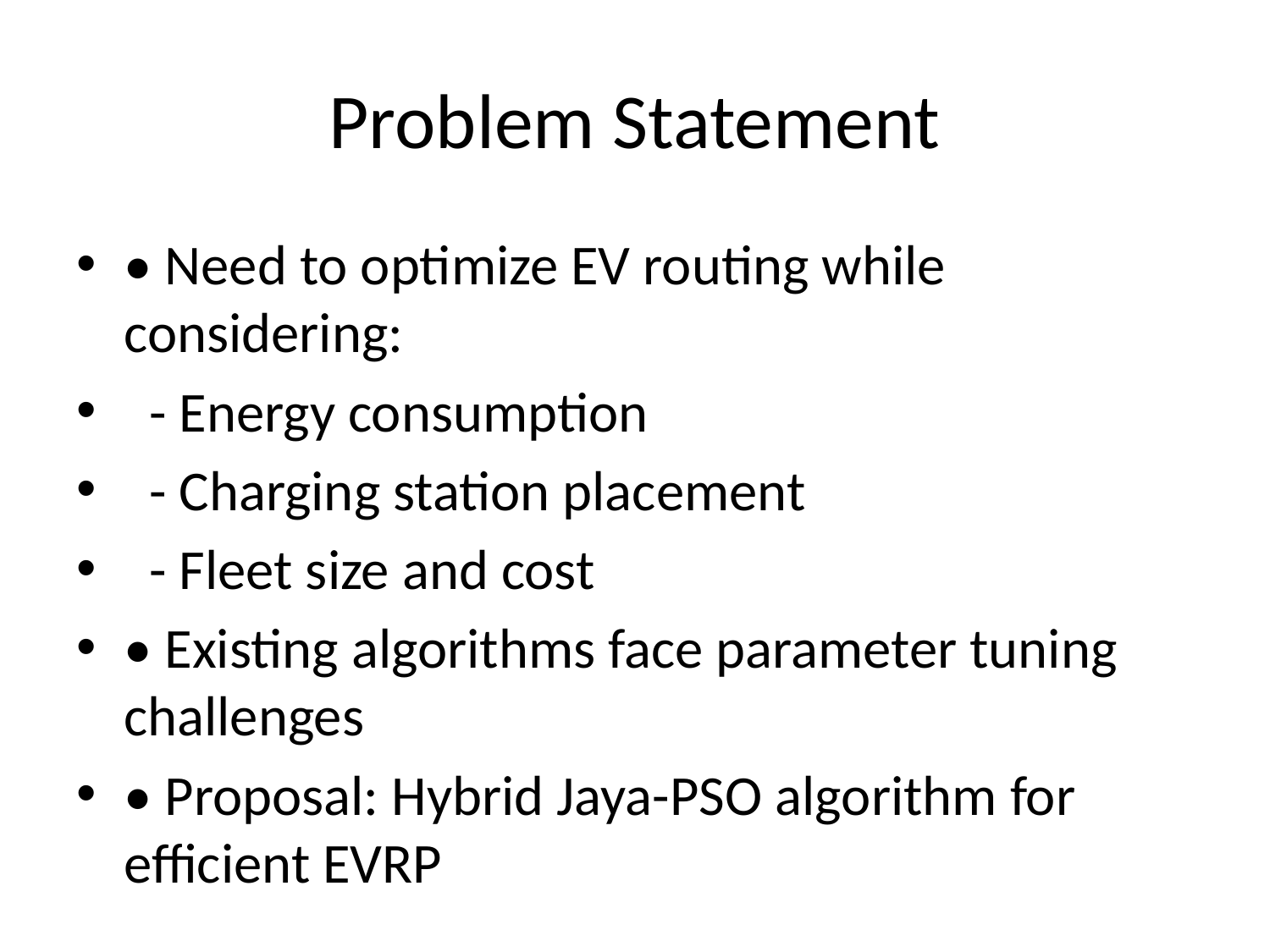

# Problem Statement
• Need to optimize EV routing while considering:
  - Energy consumption
  - Charging station placement
  - Fleet size and cost
• Existing algorithms face parameter tuning challenges
• Proposal: Hybrid Jaya-PSO algorithm for efficient EVRP